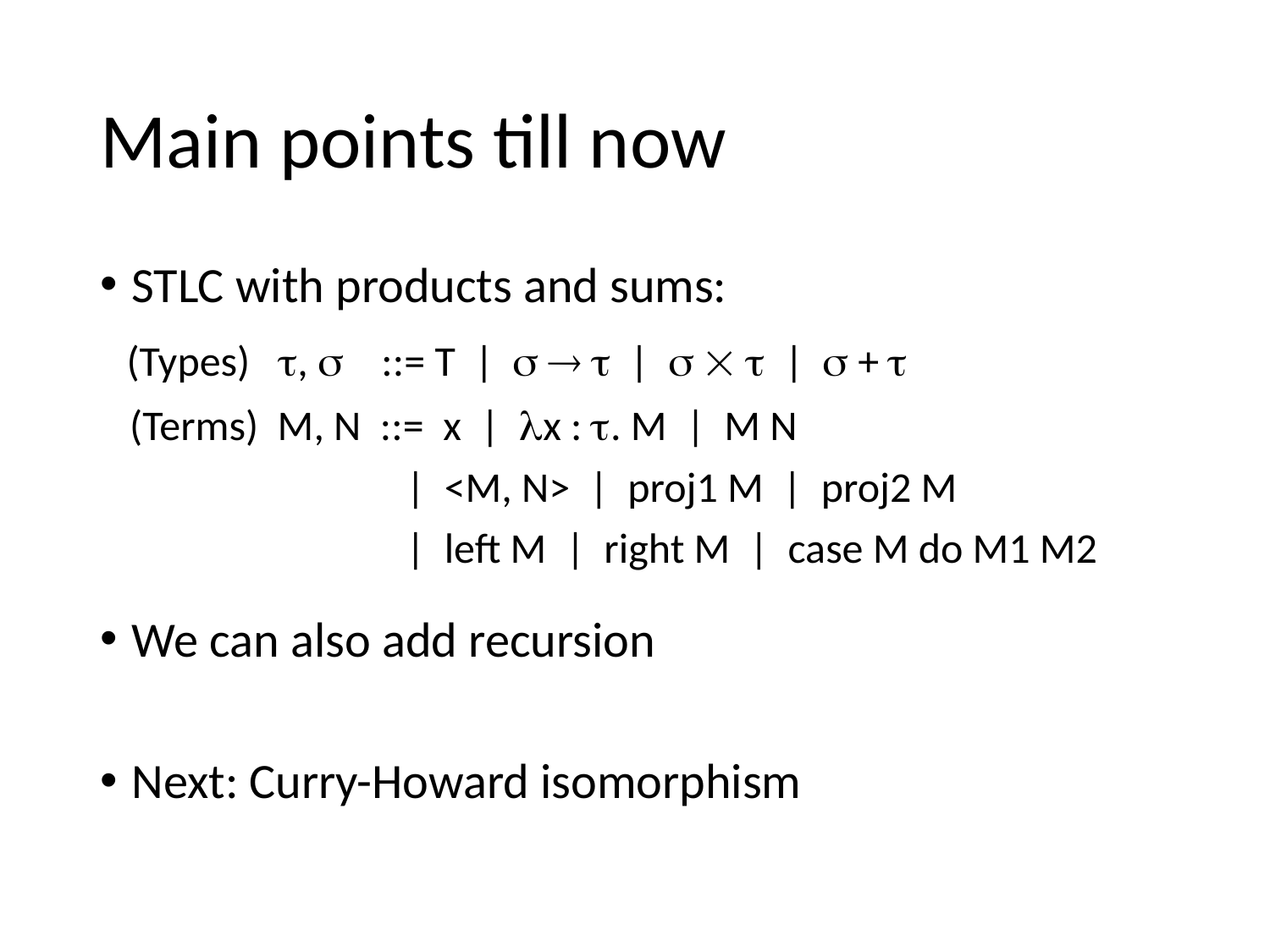

# Main points till now
STLC with products and sums:

We can also add recursion

Next: Curry-Howard isomorphism
(Types)   τ, σ    ::= T  |  σ → τ  |  σ × τ  |  σ + τ
(Terms)  M, N  ::=  x  |  λx : τ. M  |  M N
                             |  <M, N>  |  proj1 M  |  proj2 M
                             |  left M  |  right M  |  case M do M1 M2